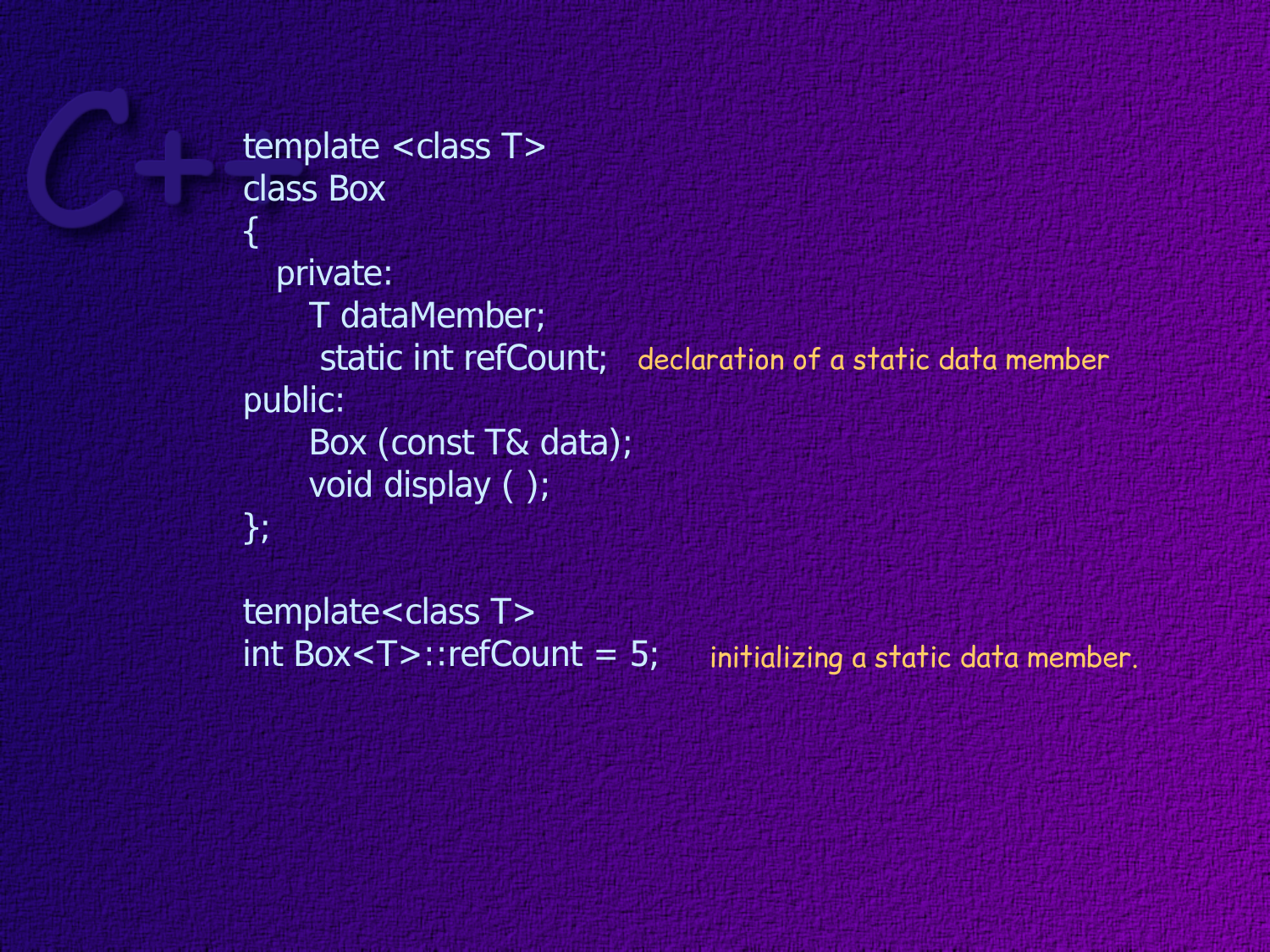

template <class T>
class Box
{
   private:
      T dataMember;
       static int refCount;
public:
      Box (const T& data);
      void display ( );
};

template<class T>
int Box<T>::refCount = 5;

declaration of a static data member
initializing a static data member.